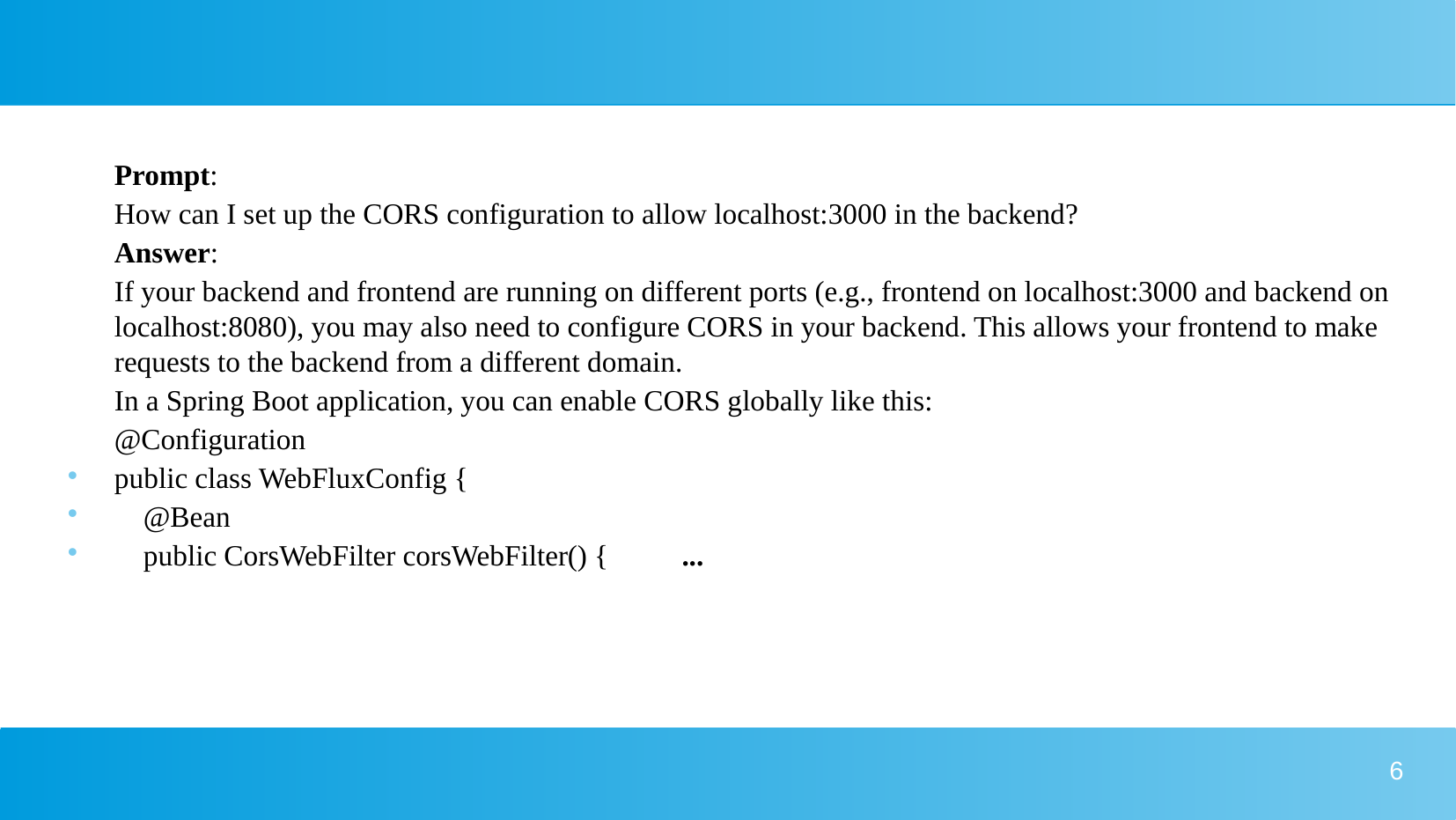

#
Prompt:
How can I set up the CORS configuration to allow localhost:3000 in the backend?
Answer:
If your backend and frontend are running on different ports (e.g., frontend on localhost:3000 and backend on localhost:8080), you may also need to configure CORS in your backend. This allows your frontend to make requests to the backend from a different domain.
In a Spring Boot application, you can enable CORS globally like this:
@Configuration
public class WebFluxConfig {
    @Bean
    public CorsWebFilter corsWebFilter() {          ...
6